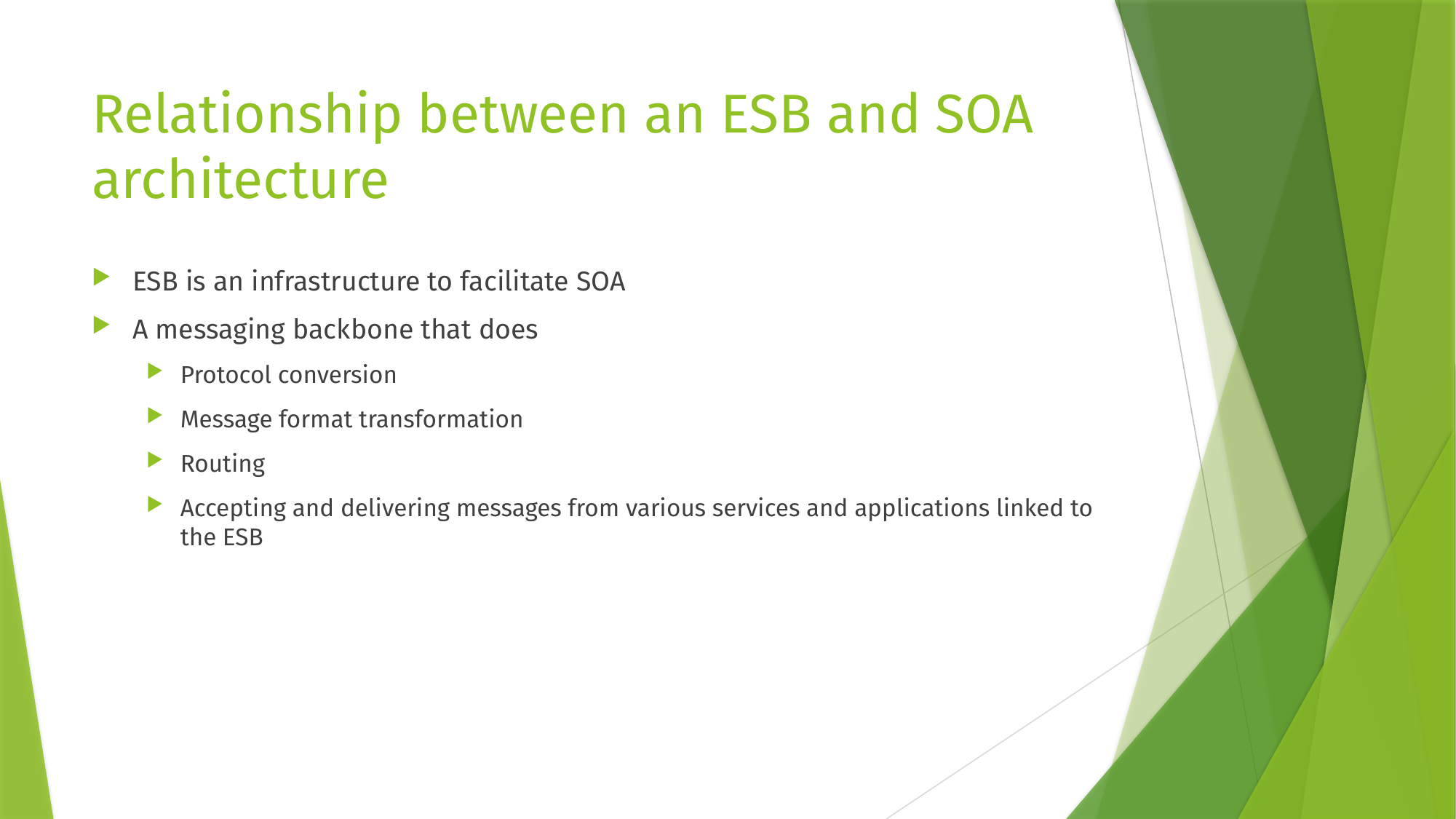

# Relationship between an ESB and SOA architecture
ESB is an infrastructure to facilitate SOA
A messaging backbone that does
Protocol conversion
Message format transformation
Routing
Accepting and delivering messages from various services and applications linked to the ESB